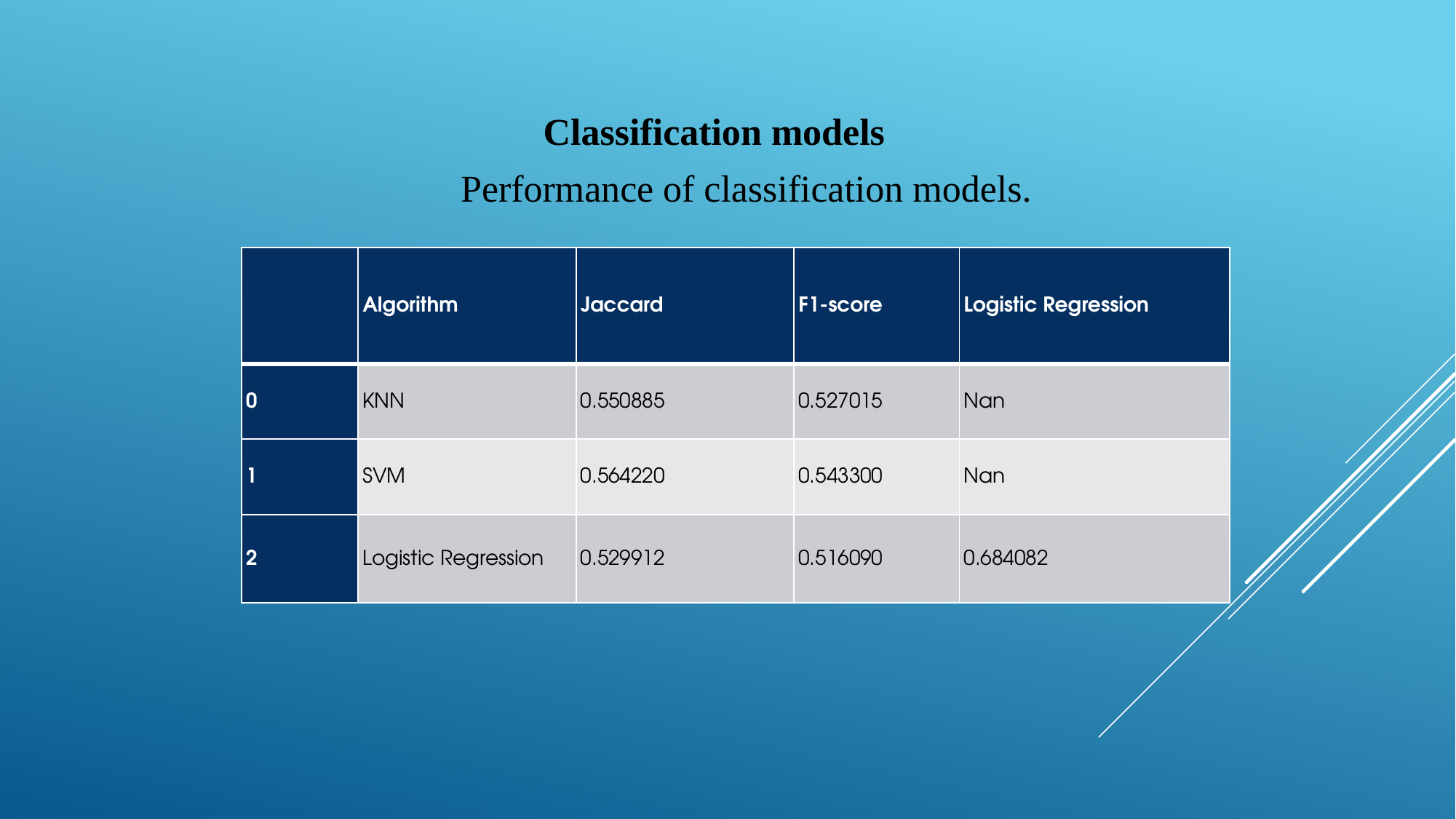

Classification models
Performance of classification models.
|  | Algorithm | Jaccard | F1-score | Logistic Regression |
| --- | --- | --- | --- | --- |
| 0 | KNN | 0.550885 | 0.527015 | Nan |
| 1 | SVM | 0.564220 | 0.543300 | Nan |
| 2 | Logistic Regression | 0.529912 | 0.516090 | 0.684082 |